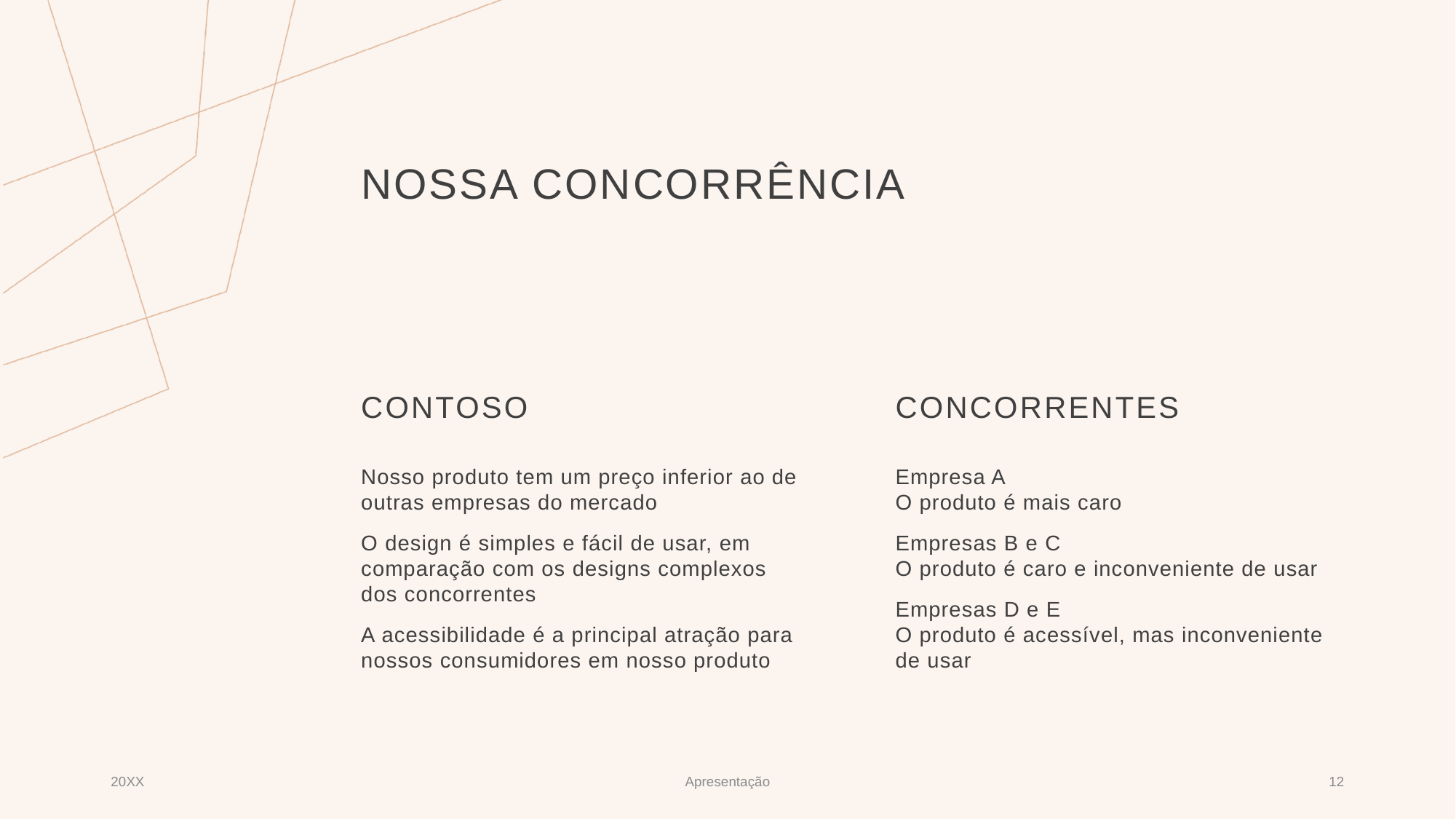

# NOSSA CONCORRÊNCIA
CONTOSO
CONCORRENTES
Nosso produto tem um preço inferior ao de outras empresas do mercado
O design é simples e fácil de usar, em comparação com os designs complexos dos concorrentes
A acessibilidade é a principal atração para nossos consumidores em nosso produto
Empresa A
O produto é mais caro
Empresas B e C
O produto é caro e inconveniente de usar
Empresas D e E
O produto é acessível, mas inconveniente de usar
20XX
Apresentação
12